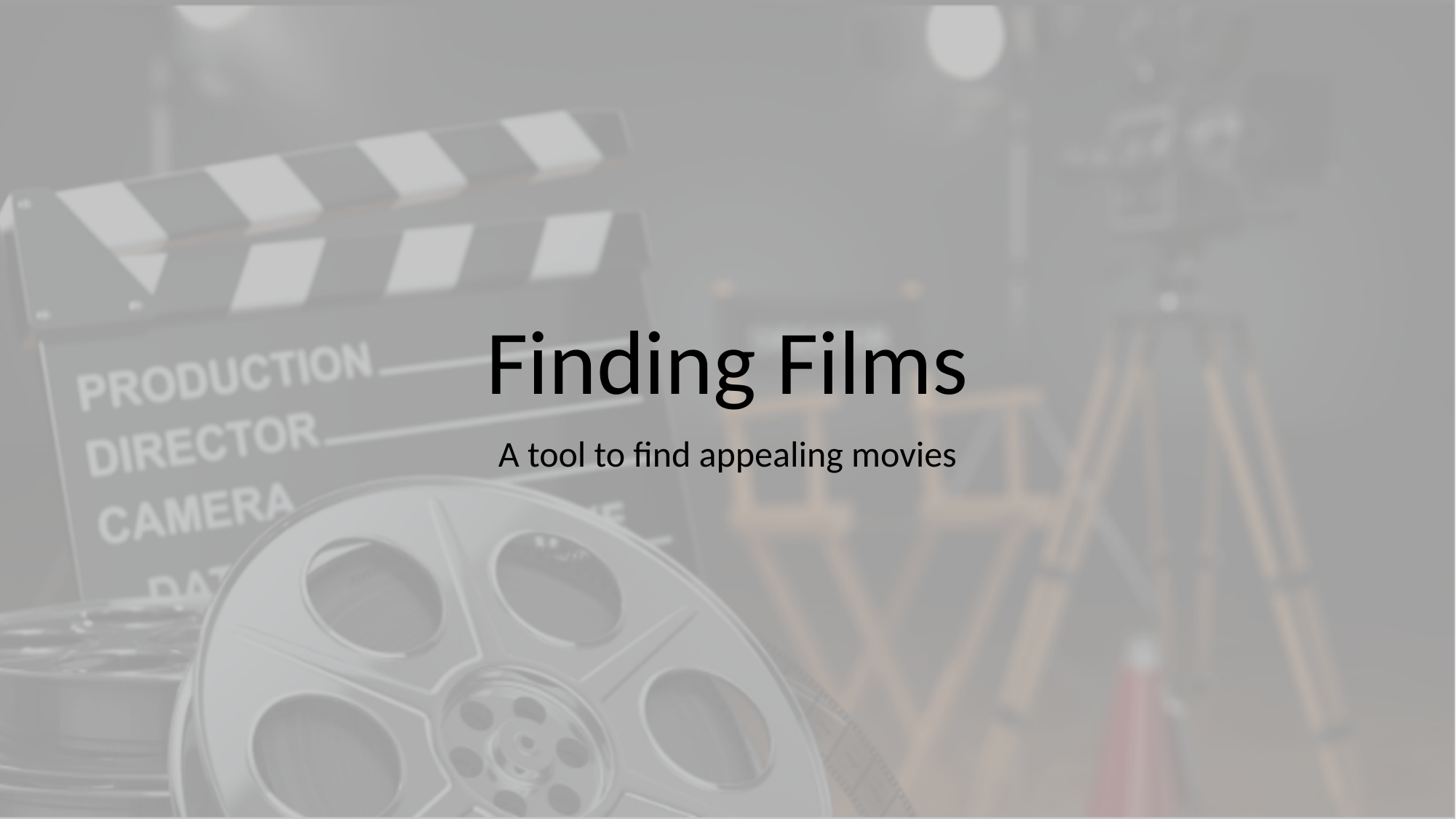

# Finding Films
A tool to find appealing movies